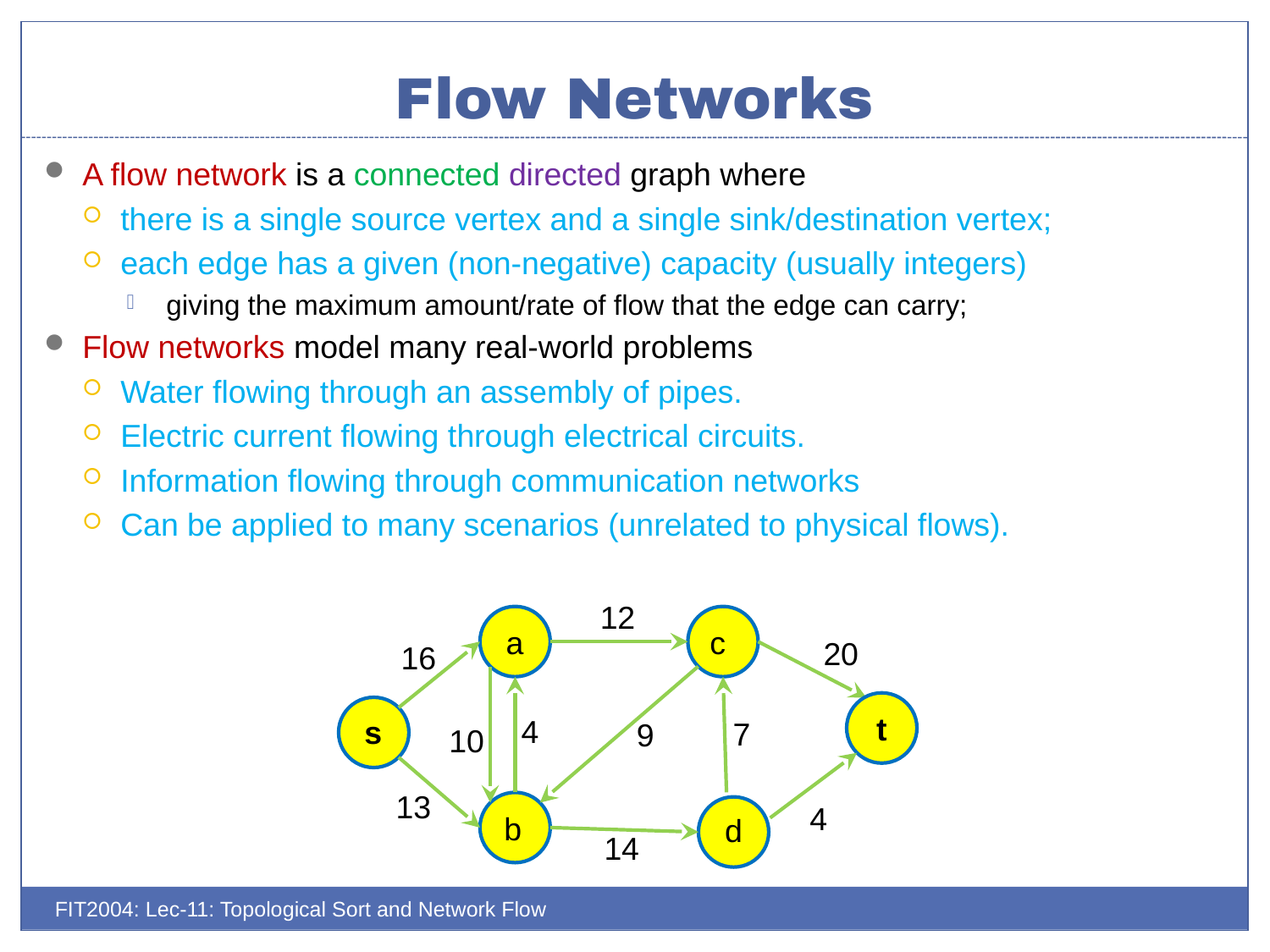

# Flow Networks
A flow network is a connected directed graph where
there is a single source vertex and a single sink/destination vertex;
each edge has a given (non-negative) capacity (usually integers)
 giving the maximum amount/rate of flow that the edge can carry;
Flow networks model many real-world problems
Water flowing through an assembly of pipes.
Electric current flowing through electrical circuits.
Information flowing through communication networks
Can be applied to many scenarios (unrelated to physical flows).

12

a
c
20
16
t

4
s
7
9
10
13
4

b
d
14
FIT2004: Lec-11: Topological Sort and Network Flow